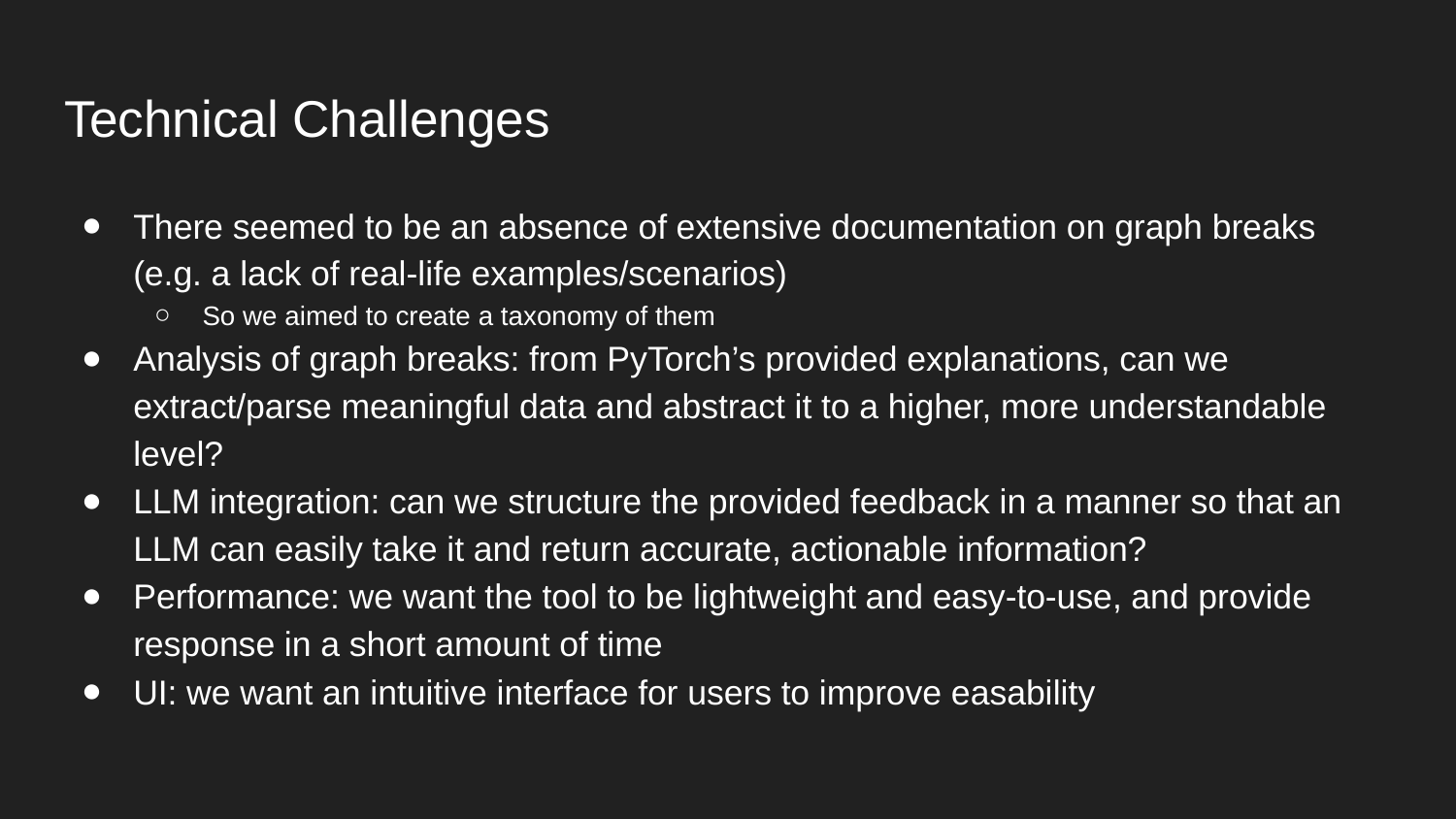

# Technical Challenges
There seemed to be an absence of extensive documentation on graph breaks (e.g. a lack of real-life examples/scenarios)
So we aimed to create a taxonomy of them
Analysis of graph breaks: from PyTorch’s provided explanations, can we extract/parse meaningful data and abstract it to a higher, more understandable level?
LLM integration: can we structure the provided feedback in a manner so that an LLM can easily take it and return accurate, actionable information?
Performance: we want the tool to be lightweight and easy-to-use, and provide response in a short amount of time
UI: we want an intuitive interface for users to improve easability